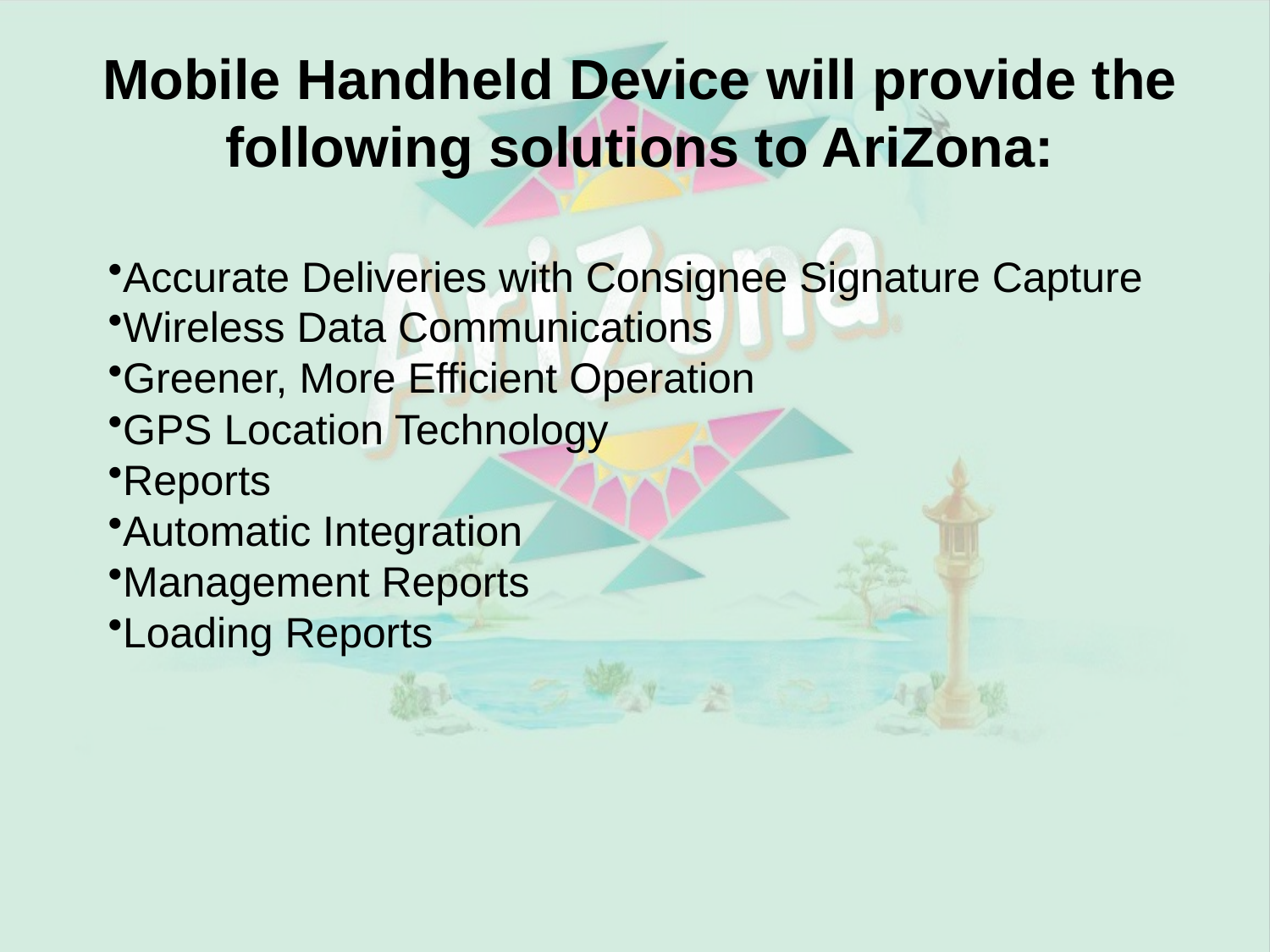

# Mobile Handheld Device will provide the following solutions to AriZona:
Accurate Deliveries with Consignee Signature Capture
Wireless Data Communications
Greener, More Efficient Operation
GPS Location Technology
Reports
Automatic Integration
Management Reports
Loading Reports